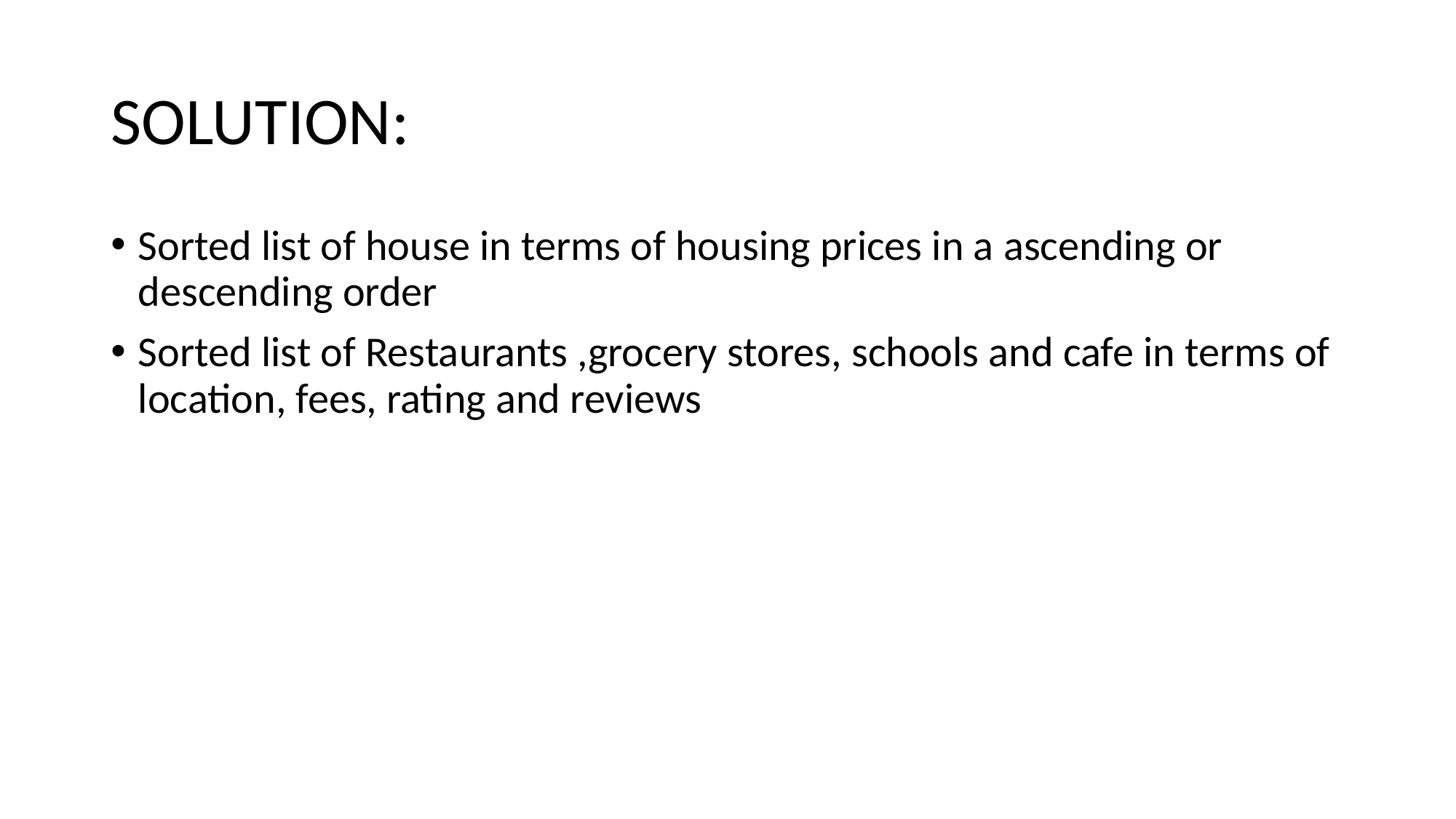

# SOLUTION:
Sorted list of house in terms of housing prices in a ascending or descending order
Sorted list of Restaurants ,grocery stores, schools and cafe in terms of location, fees, rating and reviews